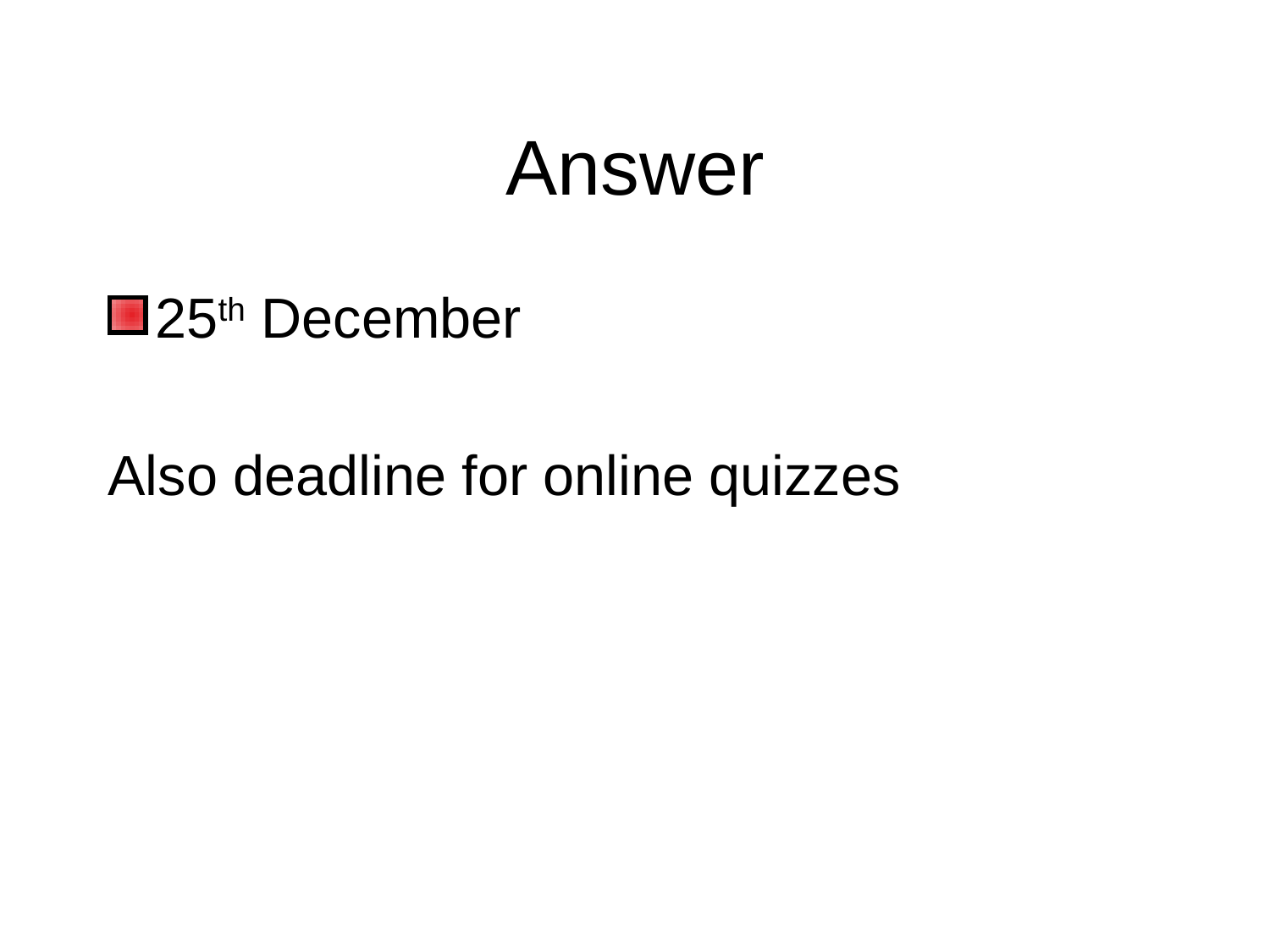

# Answer
25th December

Also deadline for online quizzes